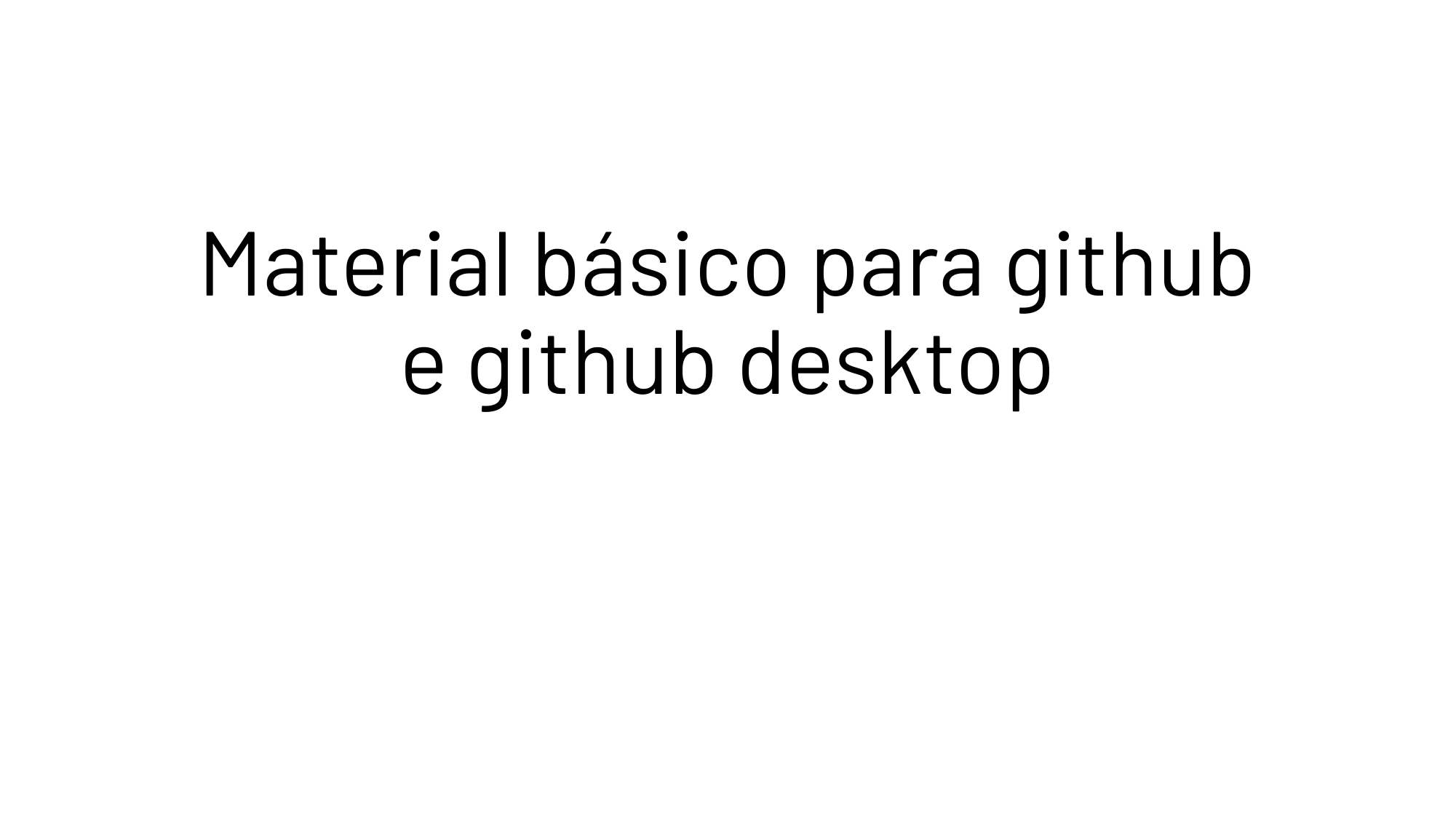

# Material básico para github e github desktop